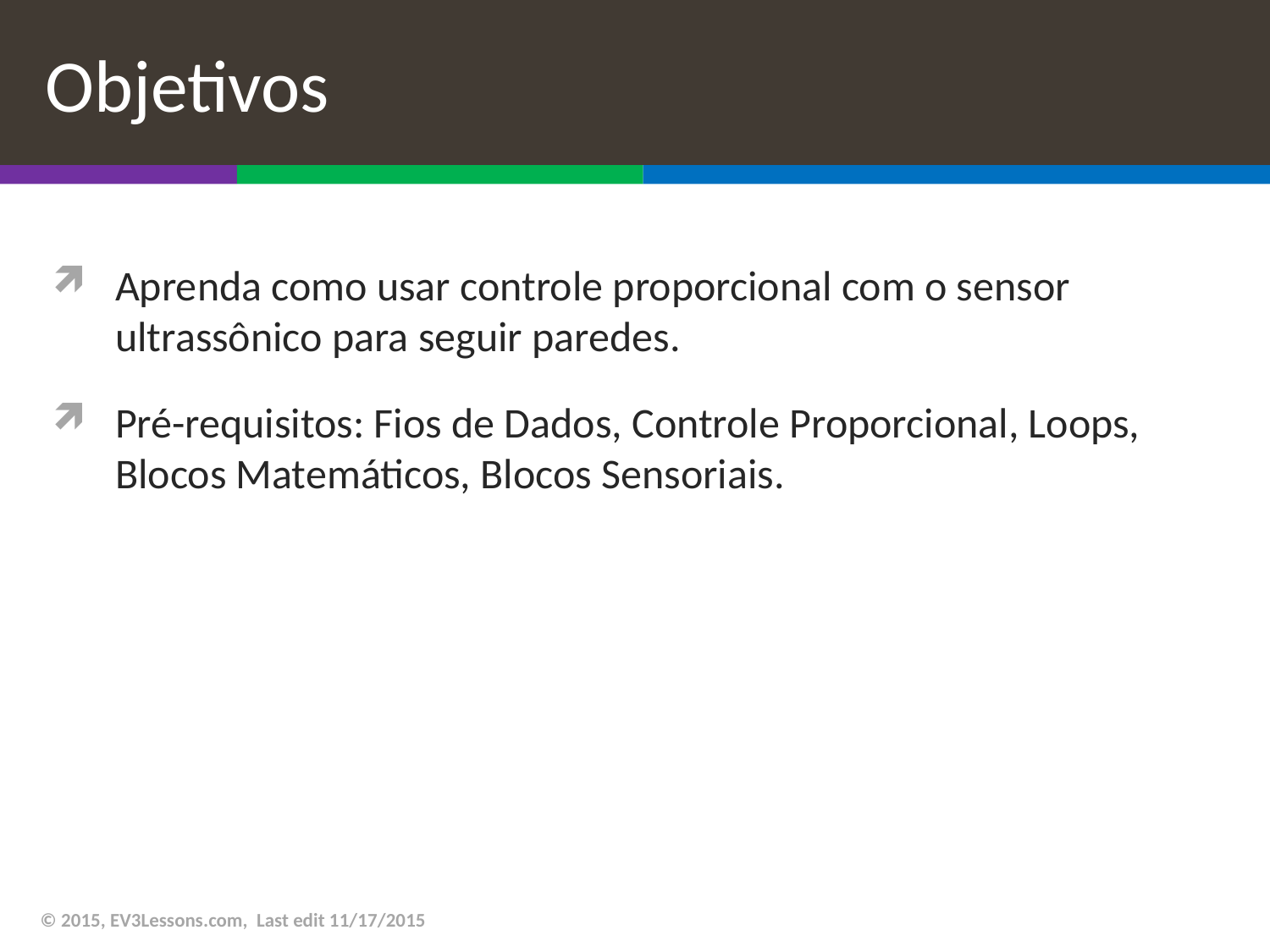

# Objetivos
Aprenda como usar controle proporcional com o sensor ultrassônico para seguir paredes.
Pré-requisitos: Fios de Dados, Controle Proporcional, Loops, Blocos Matemáticos, Blocos Sensoriais.
© 2015, EV3Lessons.com,  Last edit 11/17/2015